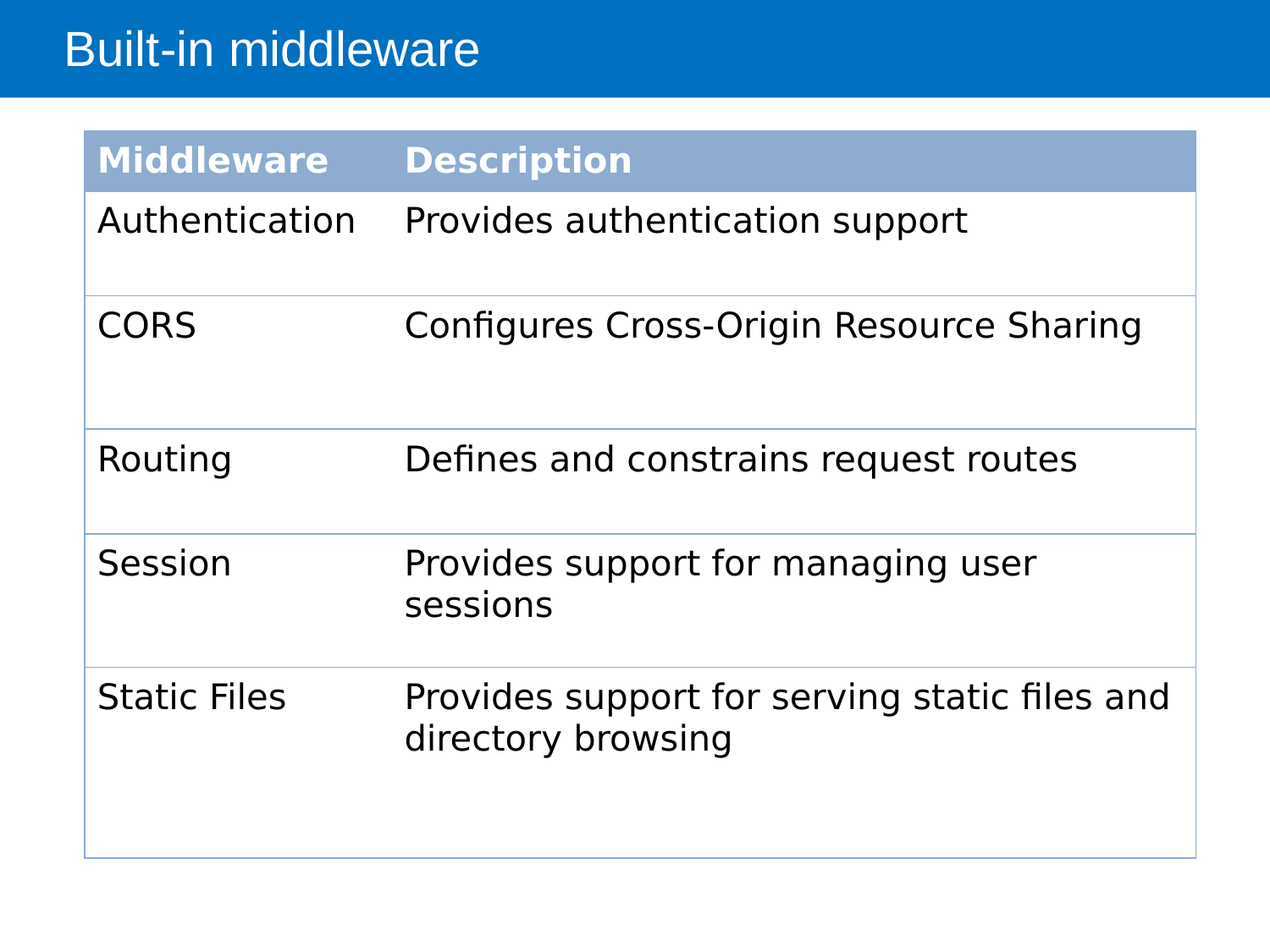

# Built-in middleware
| Middleware | Description |
| --- | --- |
| Authentication | Provides authentication support |
| CORS | Configures Cross-Origin Resource Sharing |
| Routing | Defines and constrains request routes |
| Session | Provides support for managing user sessions |
| Static Files | Provides support for serving static files and directory browsing |